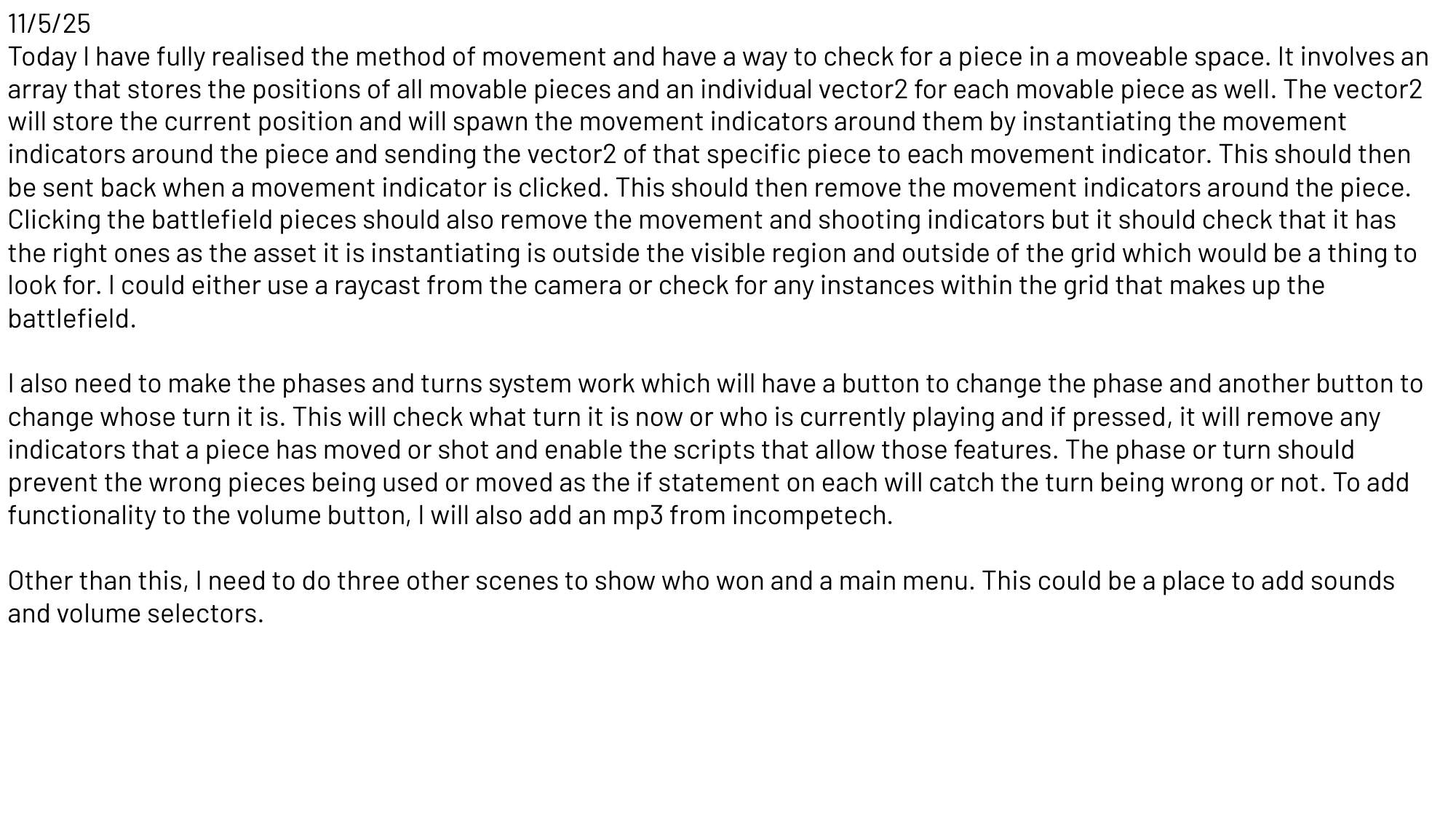

11/5/25
Today I have fully realised the method of movement and have a way to check for a piece in a moveable space. It involves an array that stores the positions of all movable pieces and an individual vector2 for each movable piece as well. The vector2 will store the current position and will spawn the movement indicators around them by instantiating the movement indicators around the piece and sending the vector2 of that specific piece to each movement indicator. This should then be sent back when a movement indicator is clicked. This should then remove the movement indicators around the piece. Clicking the battlefield pieces should also remove the movement and shooting indicators but it should check that it has the right ones as the asset it is instantiating is outside the visible region and outside of the grid which would be a thing to look for. I could either use a raycast from the camera or check for any instances within the grid that makes up the battlefield.

I also need to make the phases and turns system work which will have a button to change the phase and another button to change whose turn it is. This will check what turn it is now or who is currently playing and if pressed, it will remove any indicators that a piece has moved or shot and enable the scripts that allow those features. The phase or turn should prevent the wrong pieces being used or moved as the if statement on each will catch the turn being wrong or not. To add functionality to the volume button, I will also add an mp3 from incompetech.

Other than this, I need to do three other scenes to show who won and a main menu. This could be a place to add sounds and volume selectors.